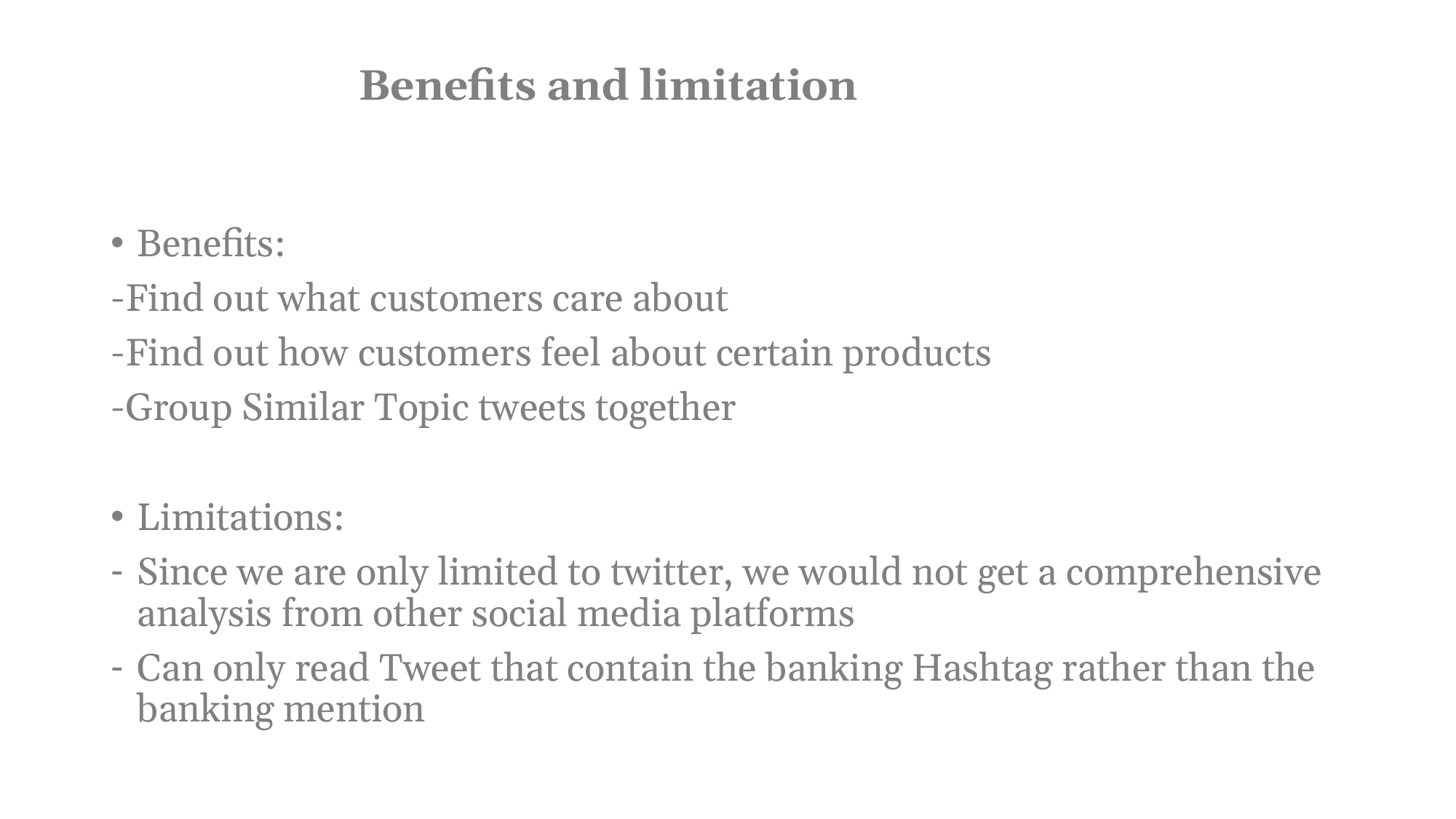

# Benefits and limitation
Benefits:
-Find out what customers care about
-Find out how customers feel about certain products
-Group Similar Topic tweets together

Limitations:
Since we are only limited to twitter, we would not get a comprehensive analysis from other social media platforms
Can only read Tweet that contain the banking Hashtag rather than the banking mention